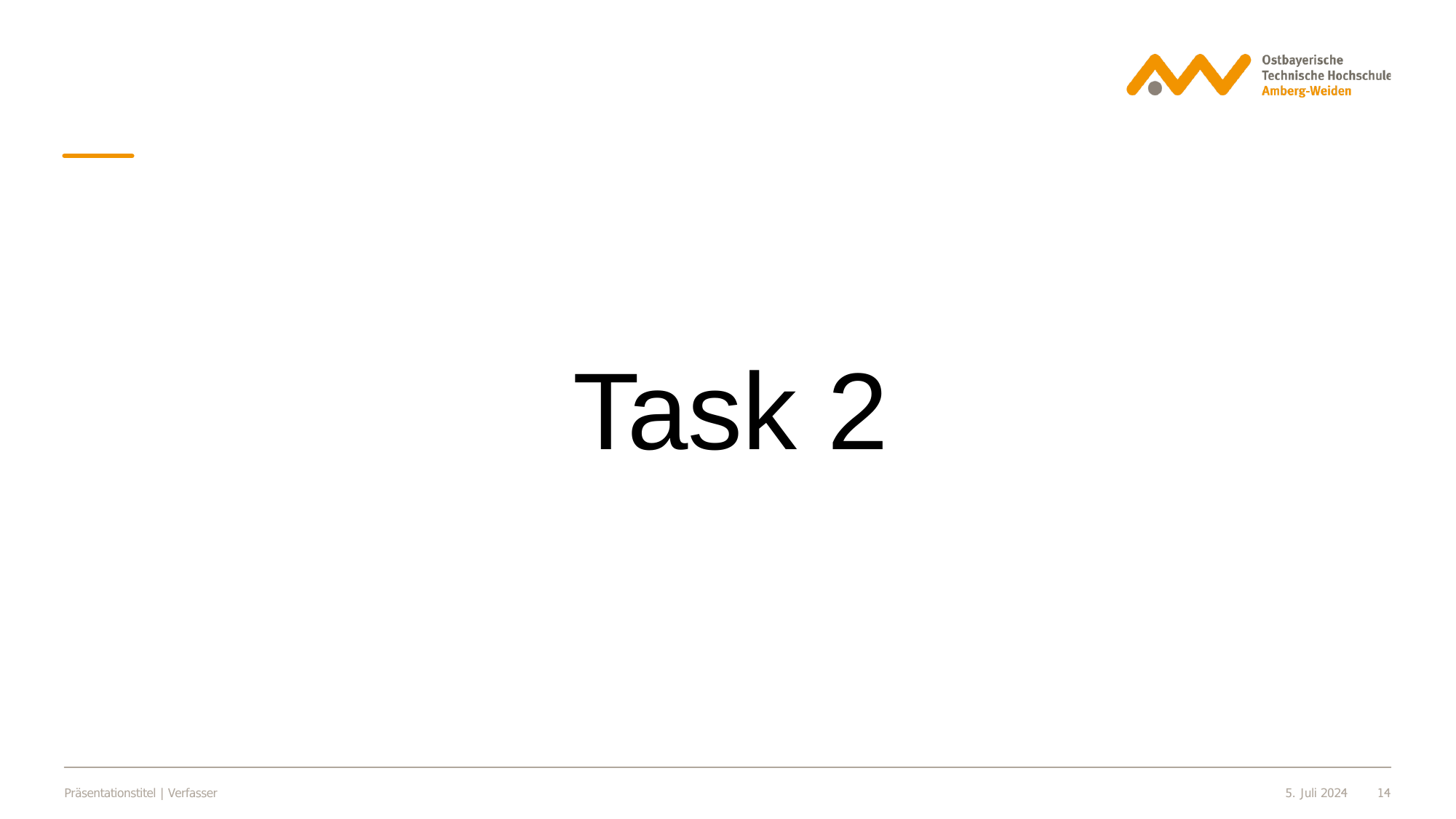

#

Task 2

Präsentationstitel | Verfasser
5. Juli 2024
14